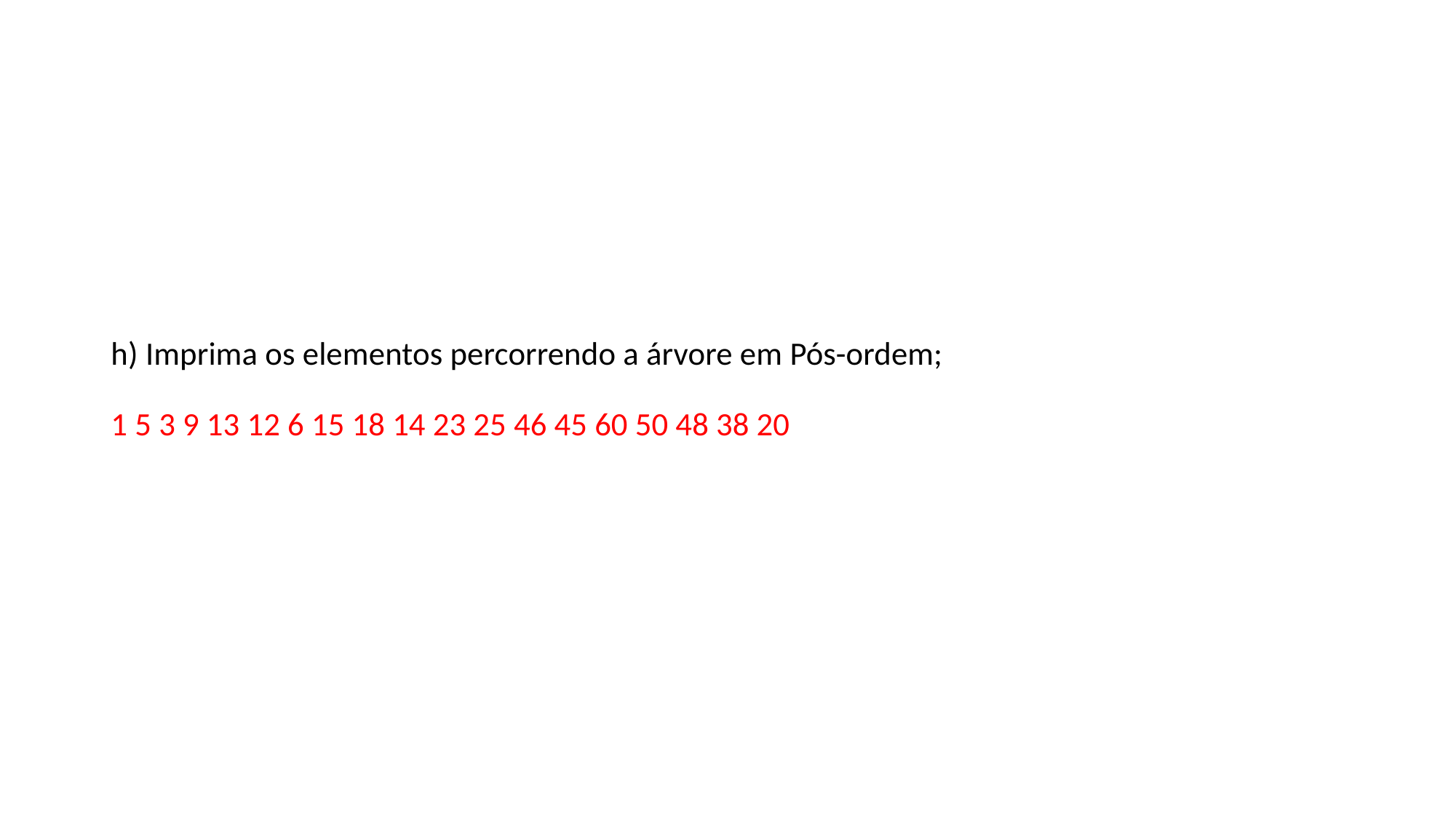

# h) Imprima os elementos percorrendo a árvore em Pós-ordem; 1 5 3 9 13 12 6 15 18 14 23 25 46 45 60 50 48 38 20